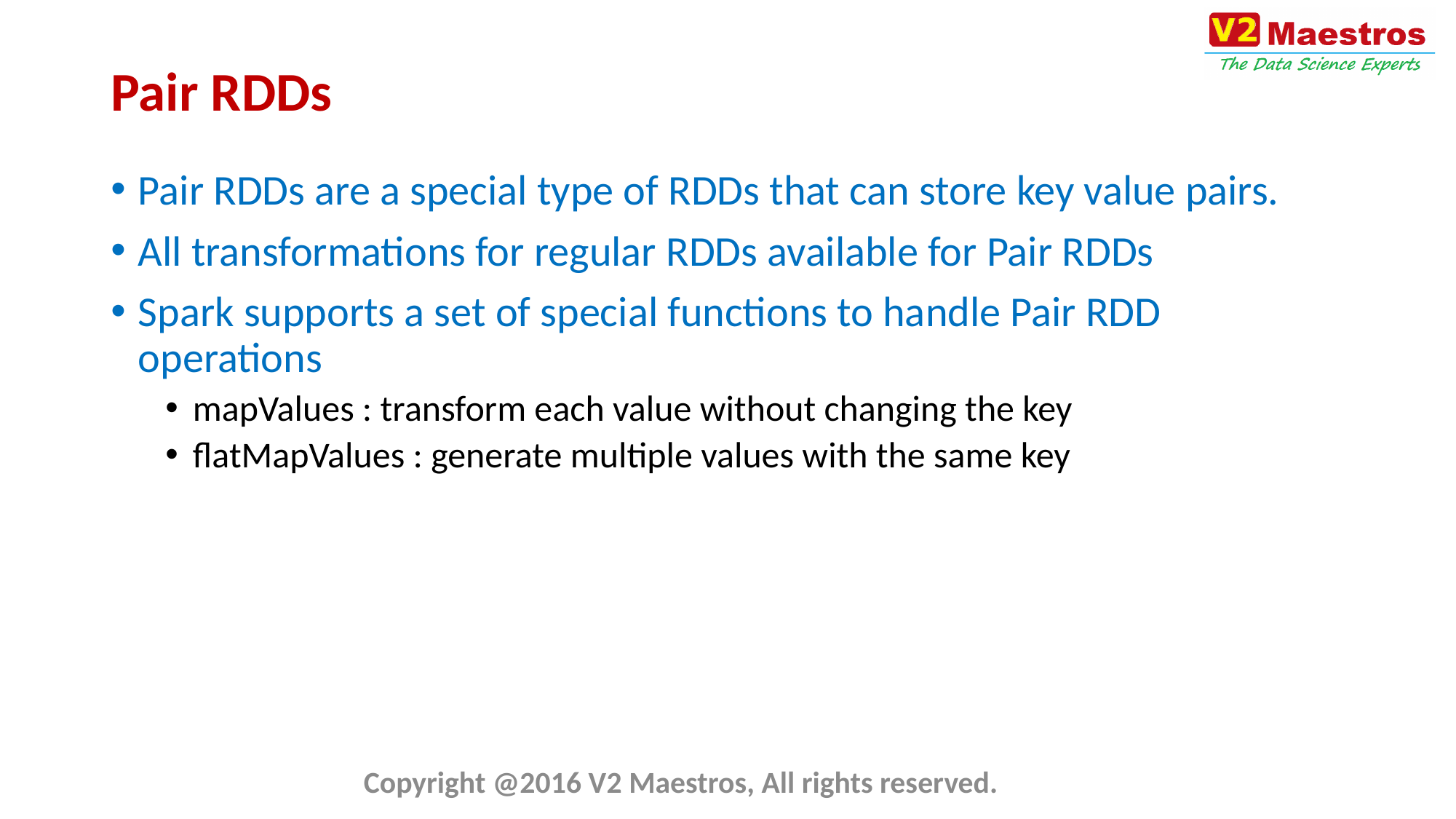

# Pair RDDs
Pair RDDs are a special type of RDDs that can store key value pairs.
All transformations for regular RDDs available for Pair RDDs
Spark supports a set of special functions to handle Pair RDD operations
mapValues : transform each value without changing the key
flatMapValues : generate multiple values with the same key

Copyright @2016 V2 Maestros, All rights reserved.